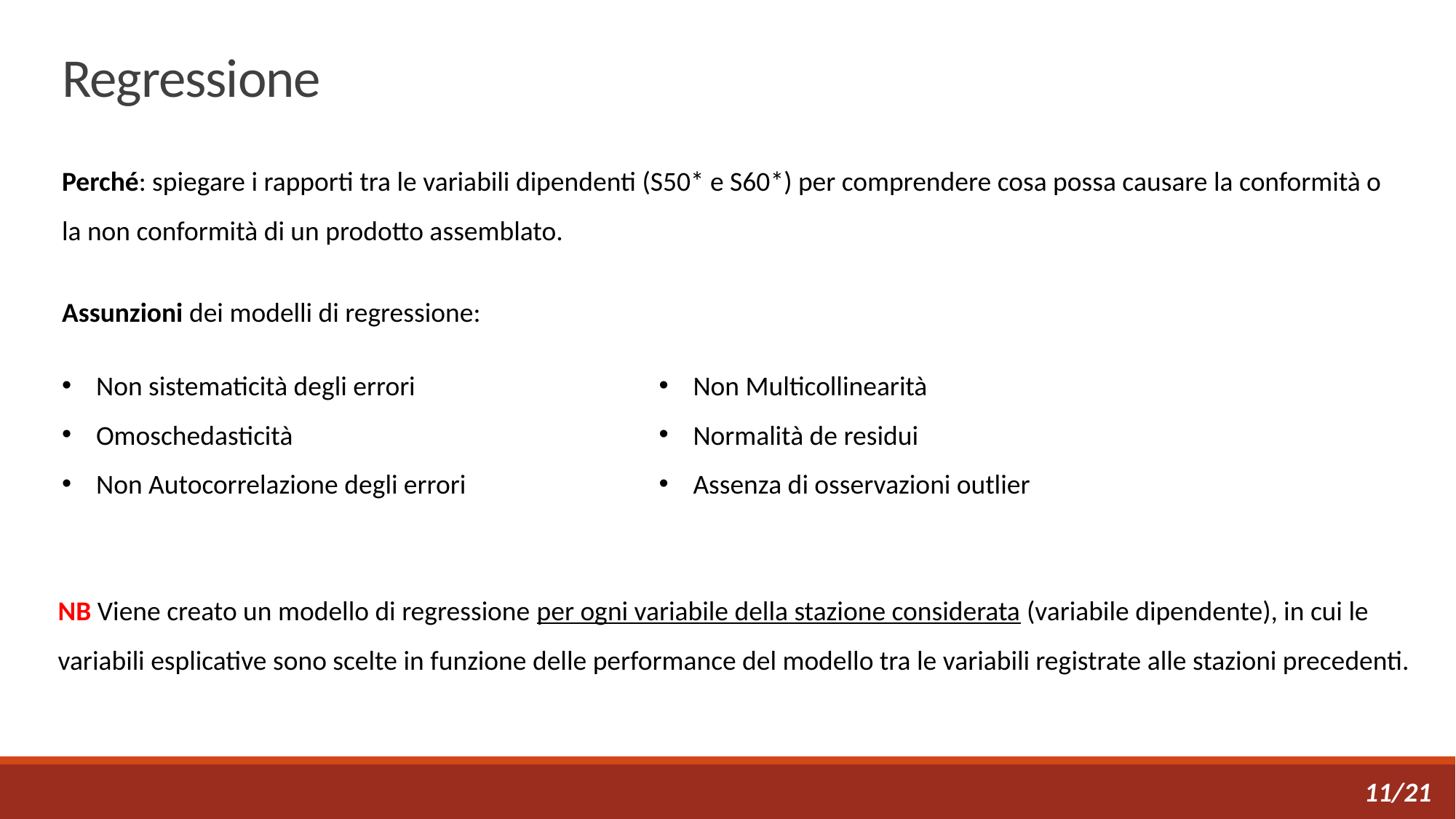

# Regressione
Perché: spiegare i rapporti tra le variabili dipendenti (S50* e S60*) per comprendere cosa possa causare la conformità o la non conformità di un prodotto assemblato.
Assunzioni dei modelli di regressione:

Non sistematicità degli errori
Omoschedasticità
Non Autocorrelazione degli errori
Non Multicollinearità
Normalità de residui
Assenza di osservazioni outlier
NB Viene creato un modello di regressione per ogni variabile della stazione considerata (variabile dipendente), in cui le variabili esplicative sono scelte in funzione delle performance del modello tra le variabili registrate alle stazioni precedenti.
11/21